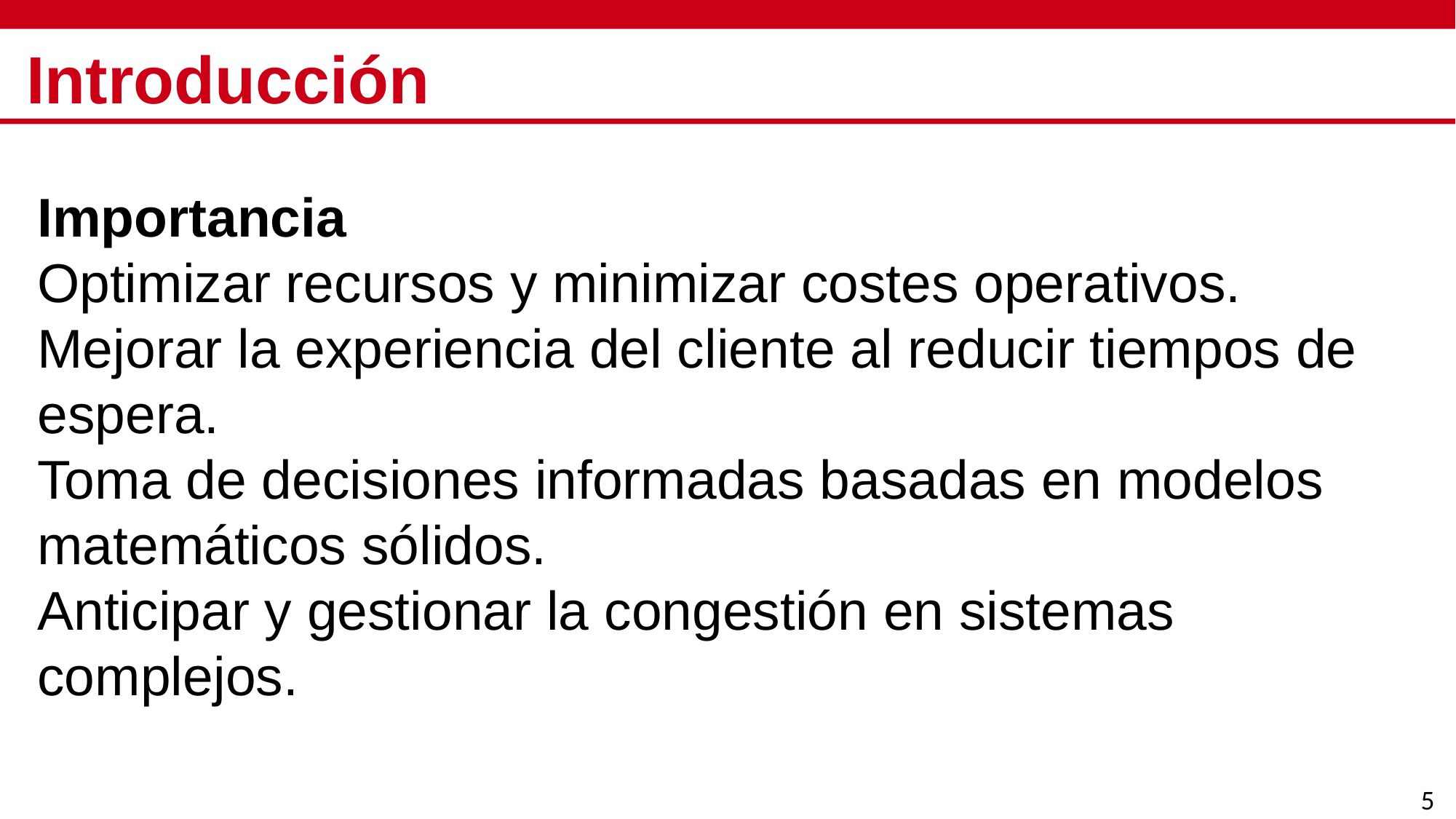

# Introducción
Importancia
Optimizar recursos y minimizar costes operativos.
Mejorar la experiencia del cliente al reducir tiempos de espera.
Toma de decisiones informadas basadas en modelos matemáticos sólidos.
Anticipar y gestionar la congestión en sistemas complejos.
5